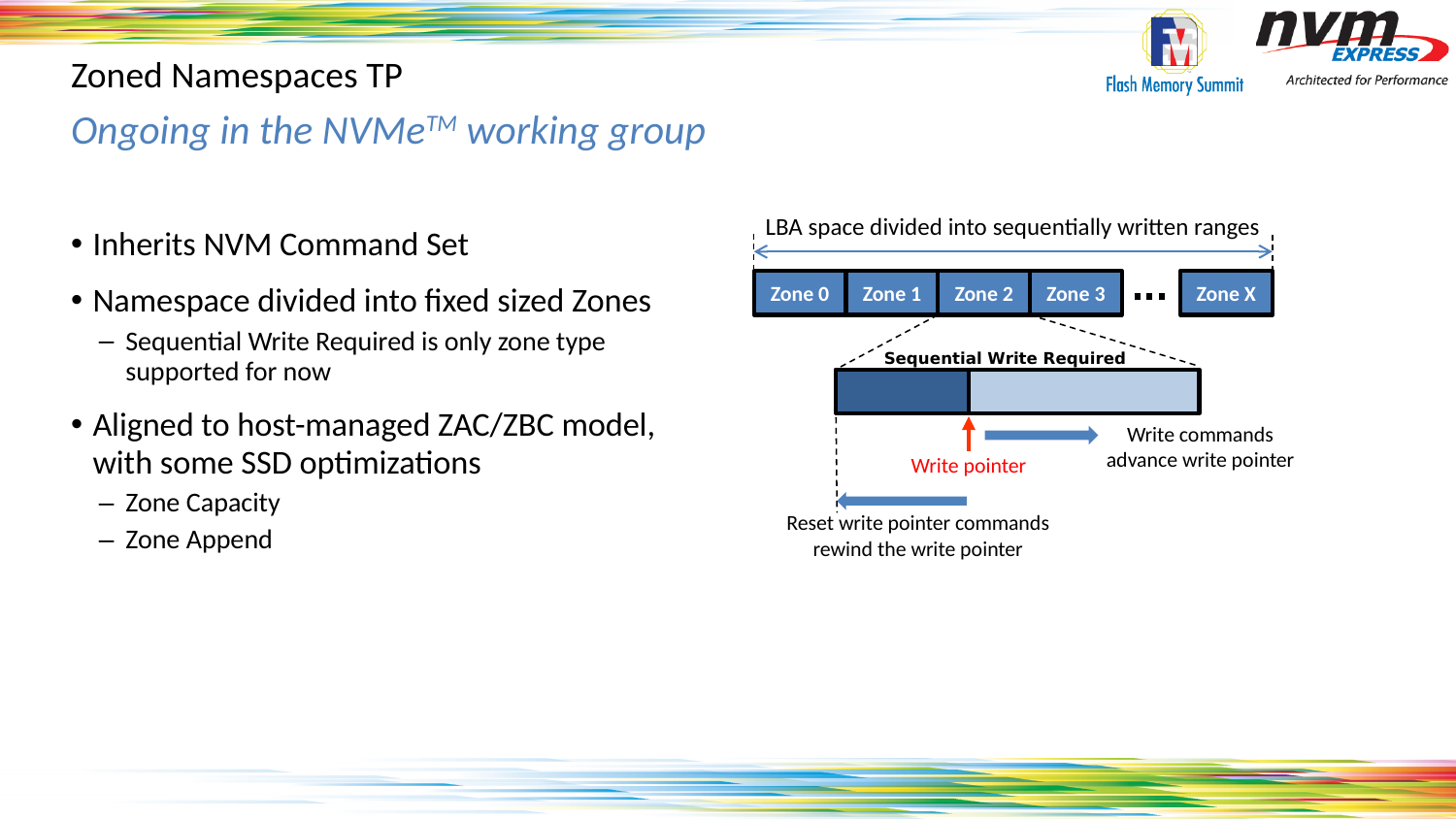

# Zoned Namespaces TP
Ongoing in the NVMeTM working group
LBA space divided into sequentially written ranges
Zone 0
Zone 1
Zone 2
Zone 3
Zone X

Write commands
advance write pointer

Write pointer

Reset write pointer commands
rewind the write pointer
Inherits NVM Command Set
Namespace divided into fixed sized Zones
Sequential Write Required is only zone type supported for now
Aligned to host-managed ZAC/ZBC model, with some SSD optimizations
Zone Capacity
Zone Append
Sequential Write Required